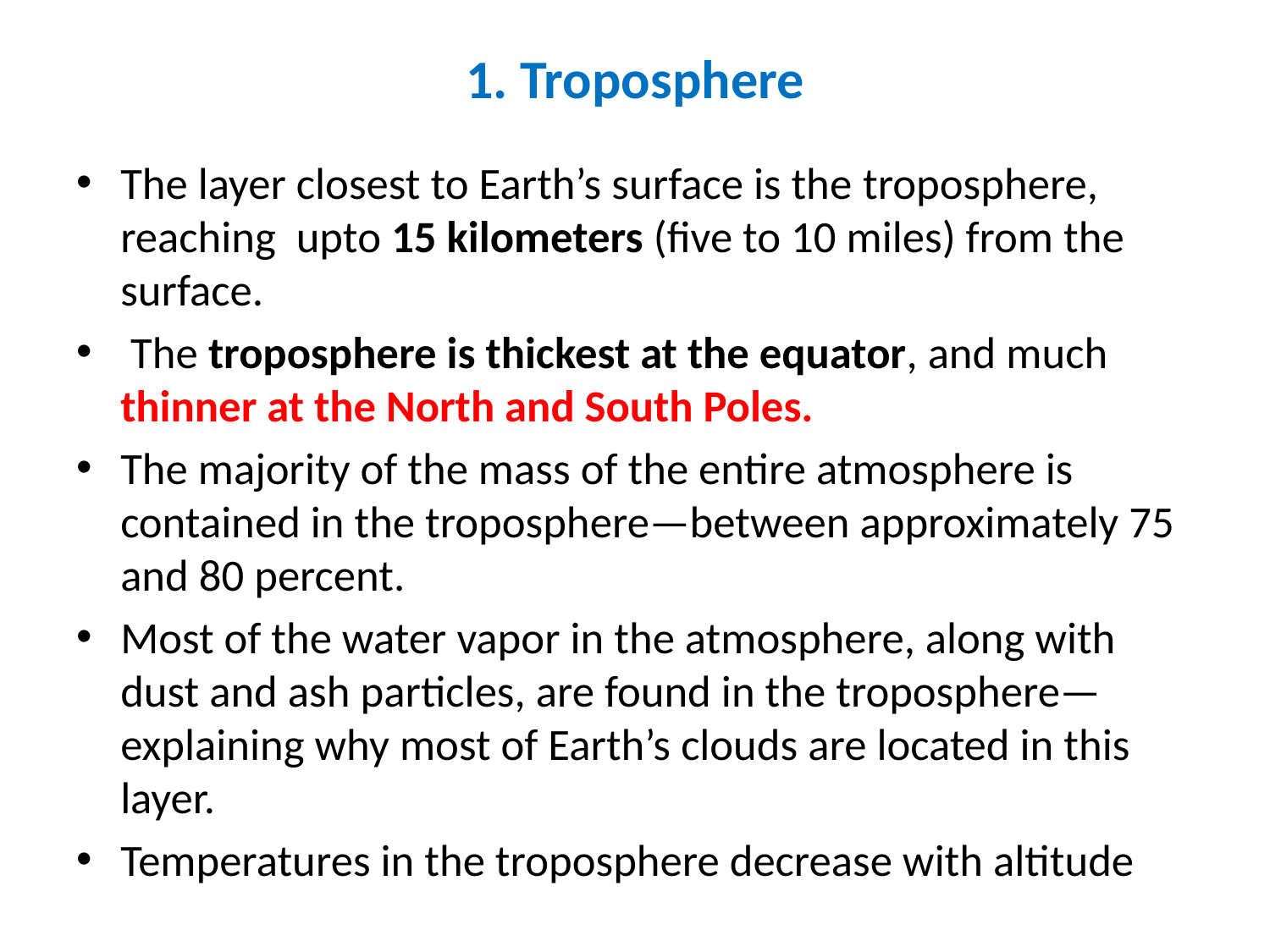

# 1. Troposphere
The layer closest to Earth’s surface is the troposphere, reaching  upto 15 kilometers (five to 10 miles) from the surface.
 The troposphere is thickest at the equator, and much thinner at the North and South Poles.
The majority of the mass of the entire atmosphere is contained in the troposphere—between approximately 75 and 80 percent.
Most of the water vapor in the atmosphere, along with dust and ash particles, are found in the troposphere—explaining why most of Earth’s clouds are located in this layer.
Temperatures in the troposphere decrease with altitude